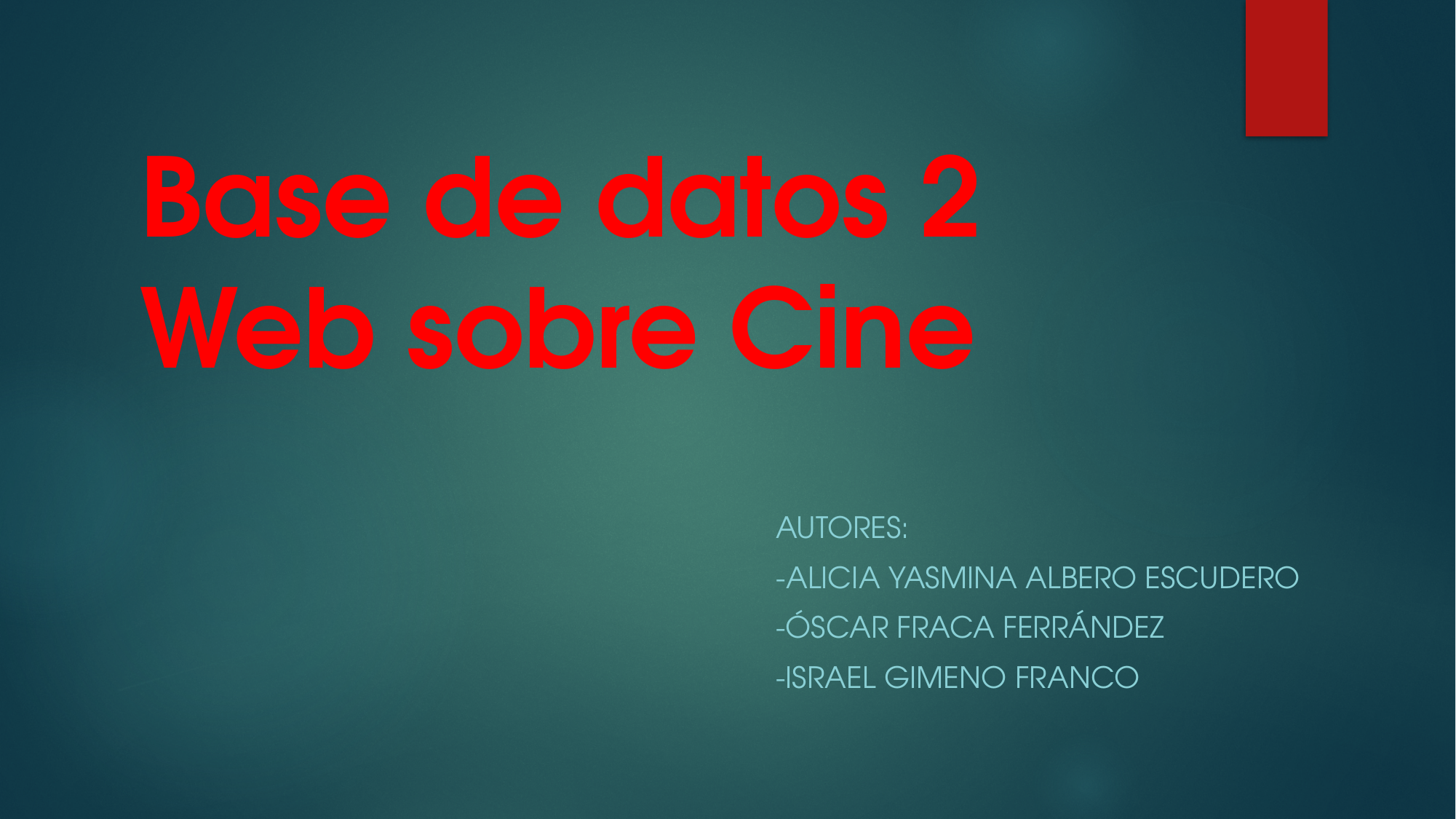

# Base de datos 2 Web sobre Cine
Autores:
-Alicia Yasmina Albero Escudero
-Óscar Fraca Ferrández
-Israel Gimeno Franco